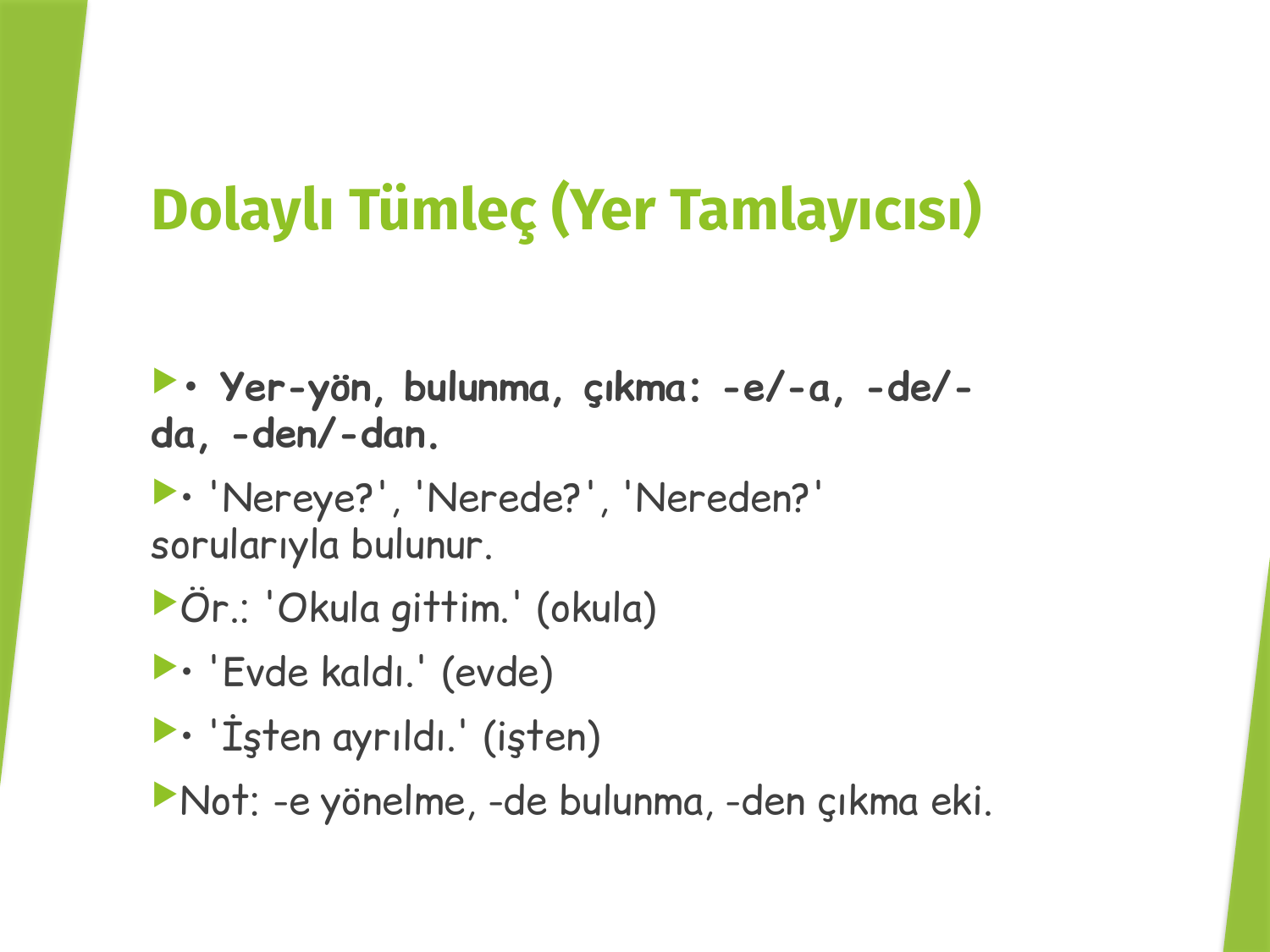

Dolaylı Tümleç (Yer Tamlayıcısı)

• Yer-yön, bulunma, çıkma: -e/-a, -de/-da, -den/-dan.
• 'Nereye?', 'Nerede?', 'Nereden?' sorularıyla bulunur.
Ör.: 'Okula gittim.' (okula)
• 'Evde kaldı.' (evde)
• 'İşten ayrıldı.' (işten)
Not: -e yönelme, -de bulunma, -den çıkma eki.